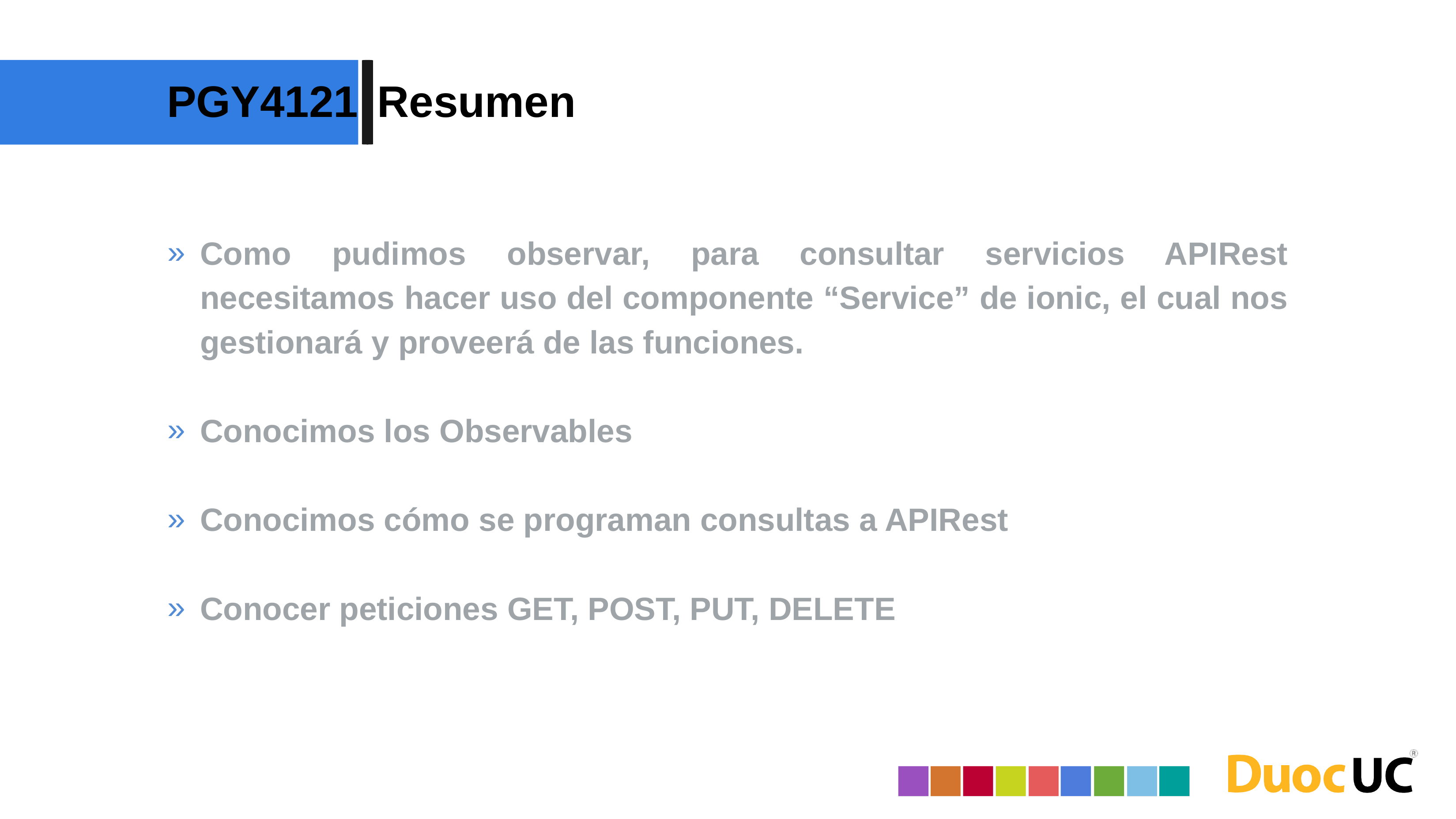

PGY4121
Resumen
Como pudimos observar, para consultar servicios APIRest necesitamos hacer uso del componente “Service” de ionic, el cual nos gestionará y proveerá de las funciones.

Conocimos los Observables

Conocimos cómo se programan consultas a APIRest

Conocer peticiones GET, POST, PUT, DELETE